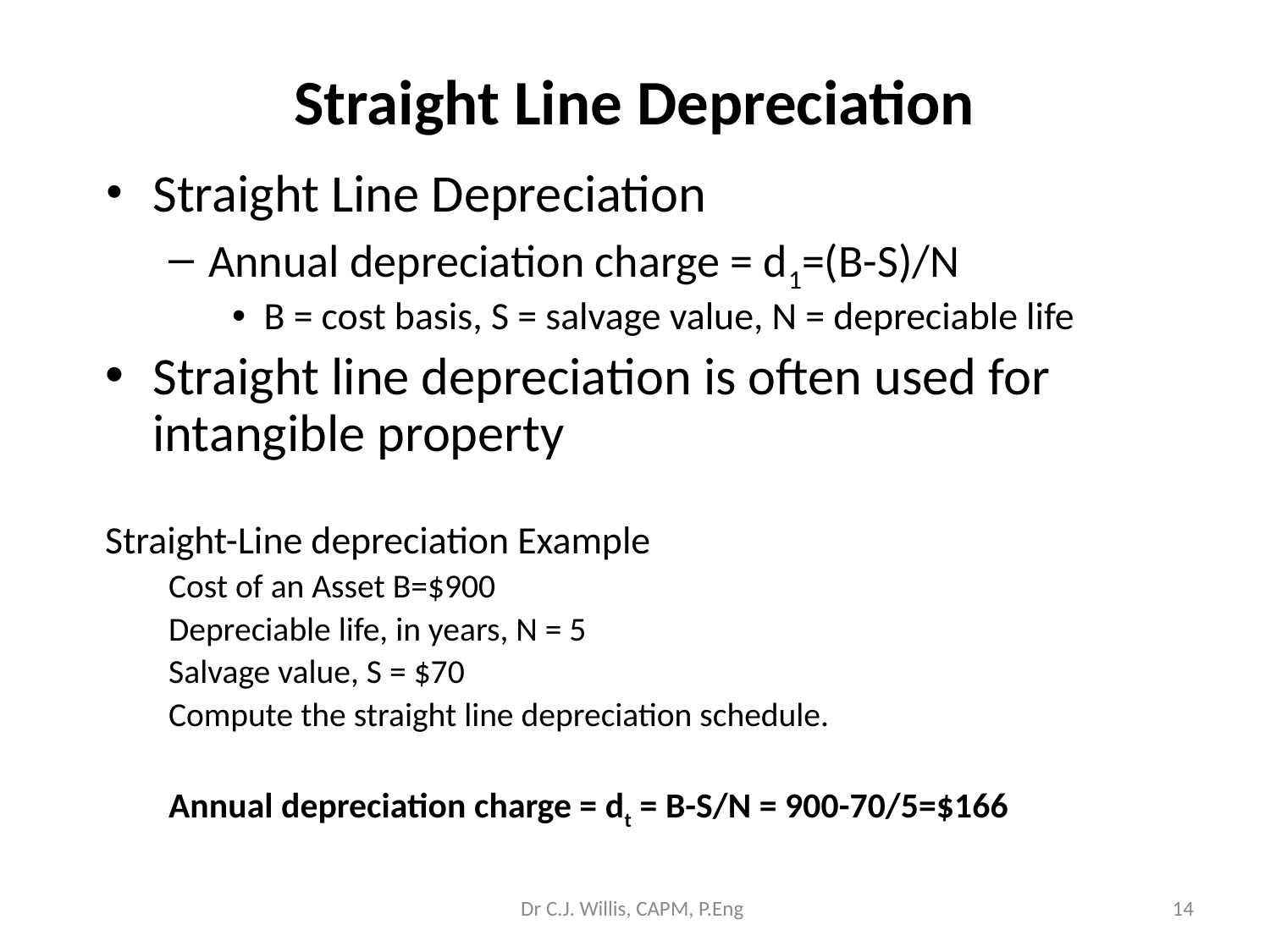

# Straight Line Depreciation
Straight Line Depreciation
Annual depreciation charge = d1=(B-S)/N
B = cost basis, S = salvage value, N = depreciable life
Straight line depreciation is often used for intangible property

Straight-Line depreciation Example
Cost of an Asset B=$900
Depreciable life, in years, N = 5
Salvage value, S = $70
Compute the straight line depreciation schedule.

Annual depreciation charge = dt = B-S/N = 900-70/5=$166

Dr C.J. Willis, CAPM, P.Eng
14